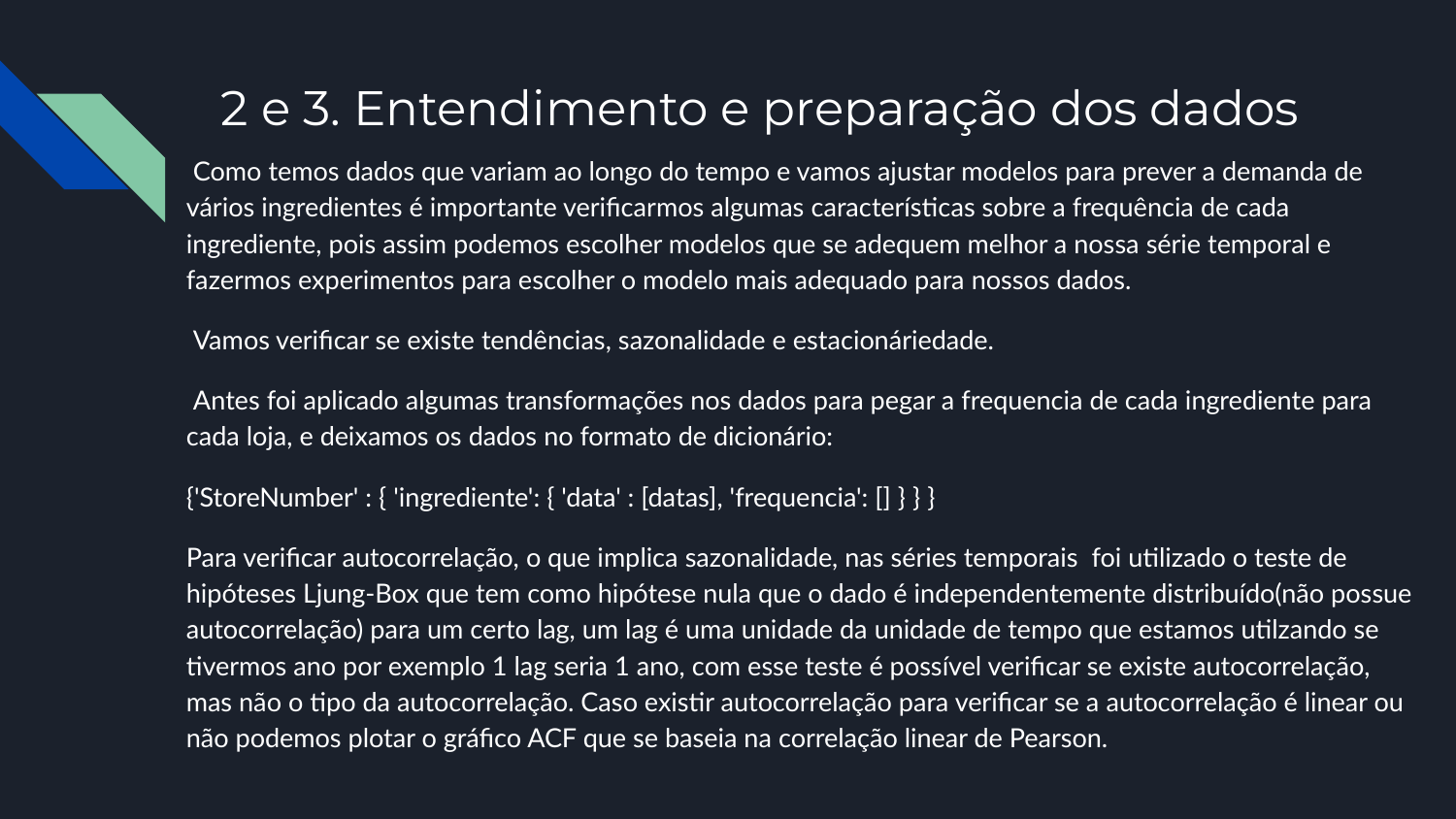

# 2 e 3. Entendimento e preparação dos dados
 Como temos dados que variam ao longo do tempo e vamos ajustar modelos para prever a demanda de vários ingredientes é importante verificarmos algumas características sobre a frequência de cada ingrediente, pois assim podemos escolher modelos que se adequem melhor a nossa série temporal e fazermos experimentos para escolher o modelo mais adequado para nossos dados.
 Vamos verificar se existe tendências, sazonalidade e estacionáriedade.
 Antes foi aplicado algumas transformações nos dados para pegar a frequencia de cada ingrediente para cada loja, e deixamos os dados no formato de dicionário:
{'StoreNumber' : { 'ingrediente': { 'data' : [datas], 'frequencia': [] } } }
Para verificar autocorrelação, o que implica sazonalidade, nas séries temporais  foi utilizado o teste de hipóteses Ljung-Box que tem como hipótese nula que o dado é independentemente distribuído(não possue autocorrelação) para um certo lag, um lag é uma unidade da unidade de tempo que estamos utilzando se tivermos ano por exemplo 1 lag seria 1 ano, com esse teste é possível verificar se existe autocorrelação, mas não o tipo da autocorrelação. Caso existir autocorrelação para verificar se a autocorrelação é linear ou não podemos plotar o gráfico ACF que se baseia na correlação linear de Pearson.